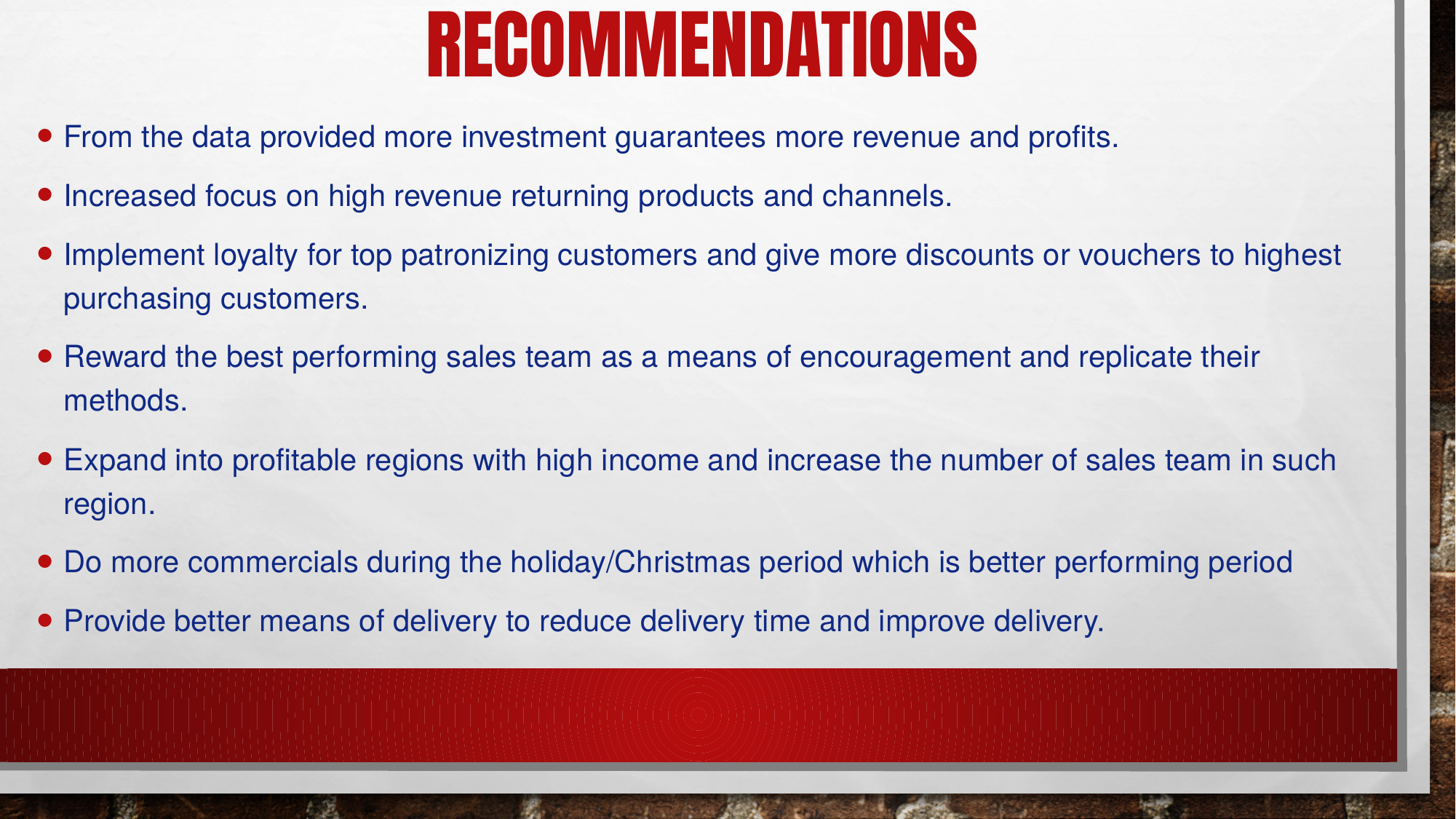

# RECOMMENDATIONS
From the data provided more investment guarantees more revenue and profits.
Increased focus on high revenue returning products and channels.
Implement loyalty for top patronizing customers and give more discounts or vouchers to highest purchasing customers.
Reward the best performing sales team as a means of encouragement and replicate their methods.
Expand into profitable regions with high income and increase the number of sales team in such region.
Do more commercials during the holiday/Christmas period which is better performing period
Provide better means of delivery to reduce delivery time and improve delivery.